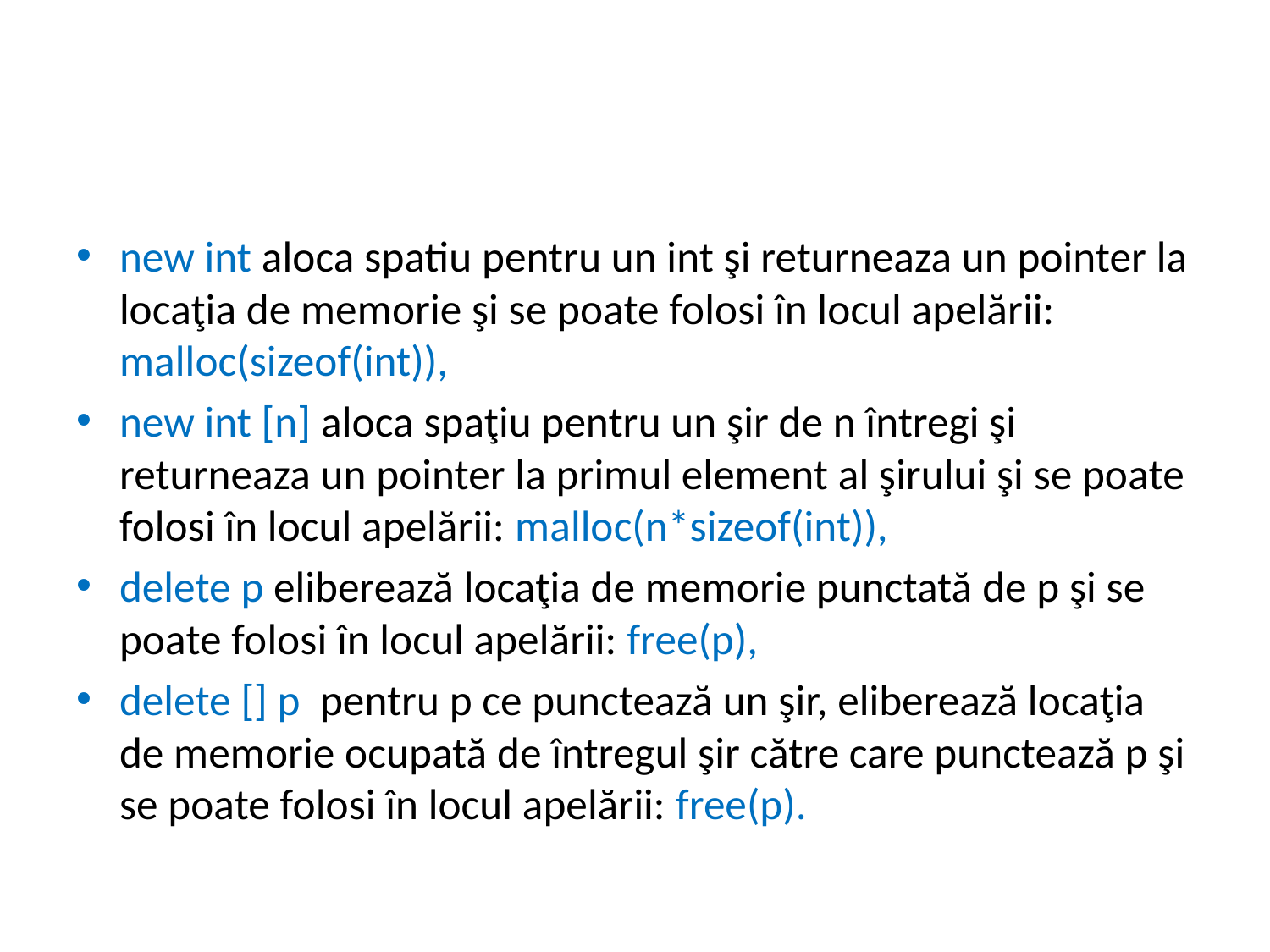

#
new int aloca spatiu pentru un int şi returneaza un pointer la locaţia de memorie şi se poate folosi în locul apelării: malloc(sizeof(int)),
new int [n] aloca spaţiu pentru un şir de n întregi şi returneaza un pointer la primul element al şirului şi se poate folosi în locul apelării: malloc(n*sizeof(int)),
delete p eliberează locaţia de memorie punctată de p şi se poate folosi în locul apelării: free(p),
delete [] p  pentru p ce punctează un şir, eliberează locaţia de memorie ocupată de întregul şir către care punctează p şi se poate folosi în locul apelării: free(p).